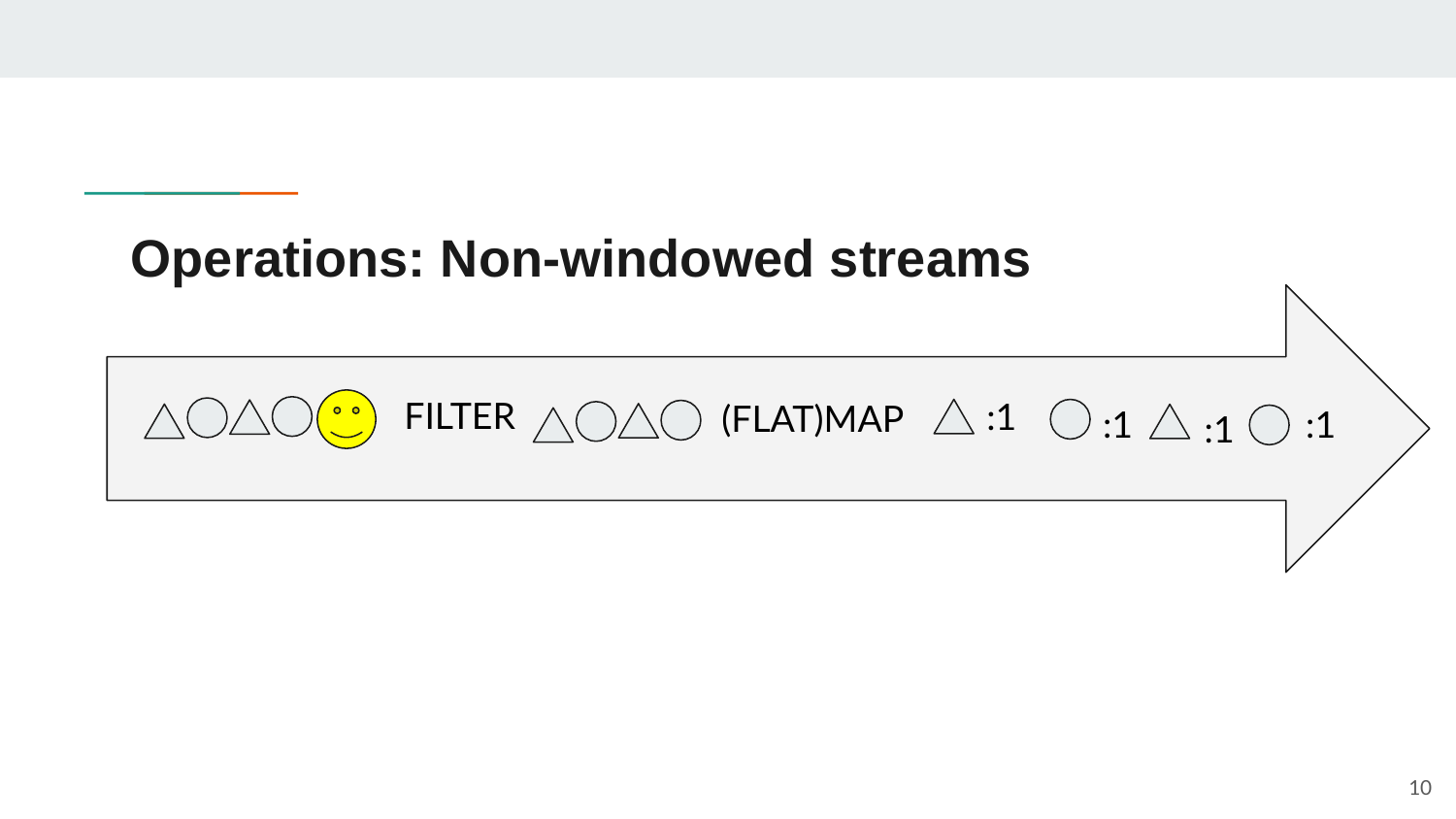

# Operations: Non-windowed streams

FILTER
:1
(FLAT)MAP
:1
:1

:1

10